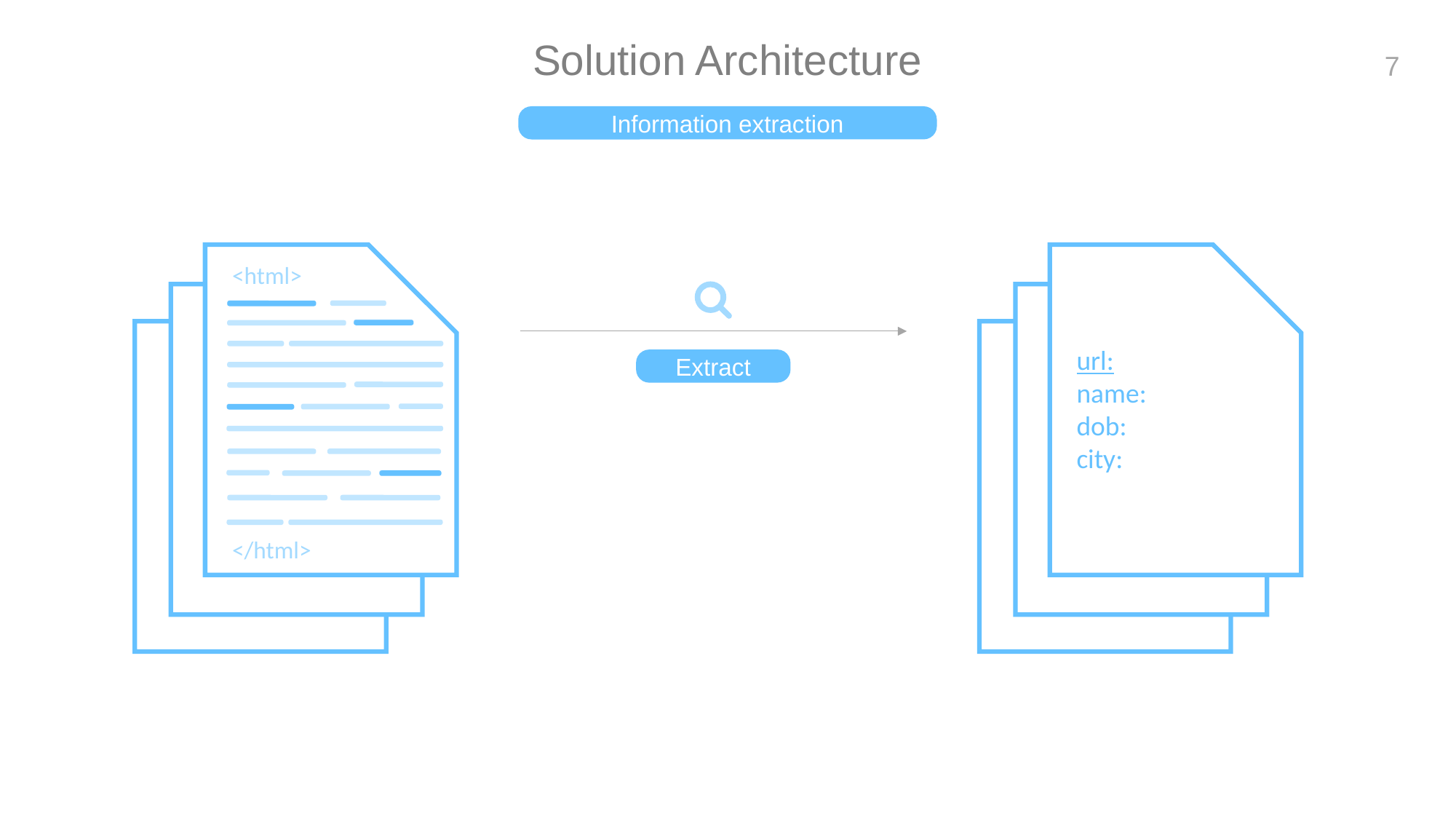

Solution Architecture
7
Information extraction

<html>

url:
name:
dob:
city:

Extract

</html>